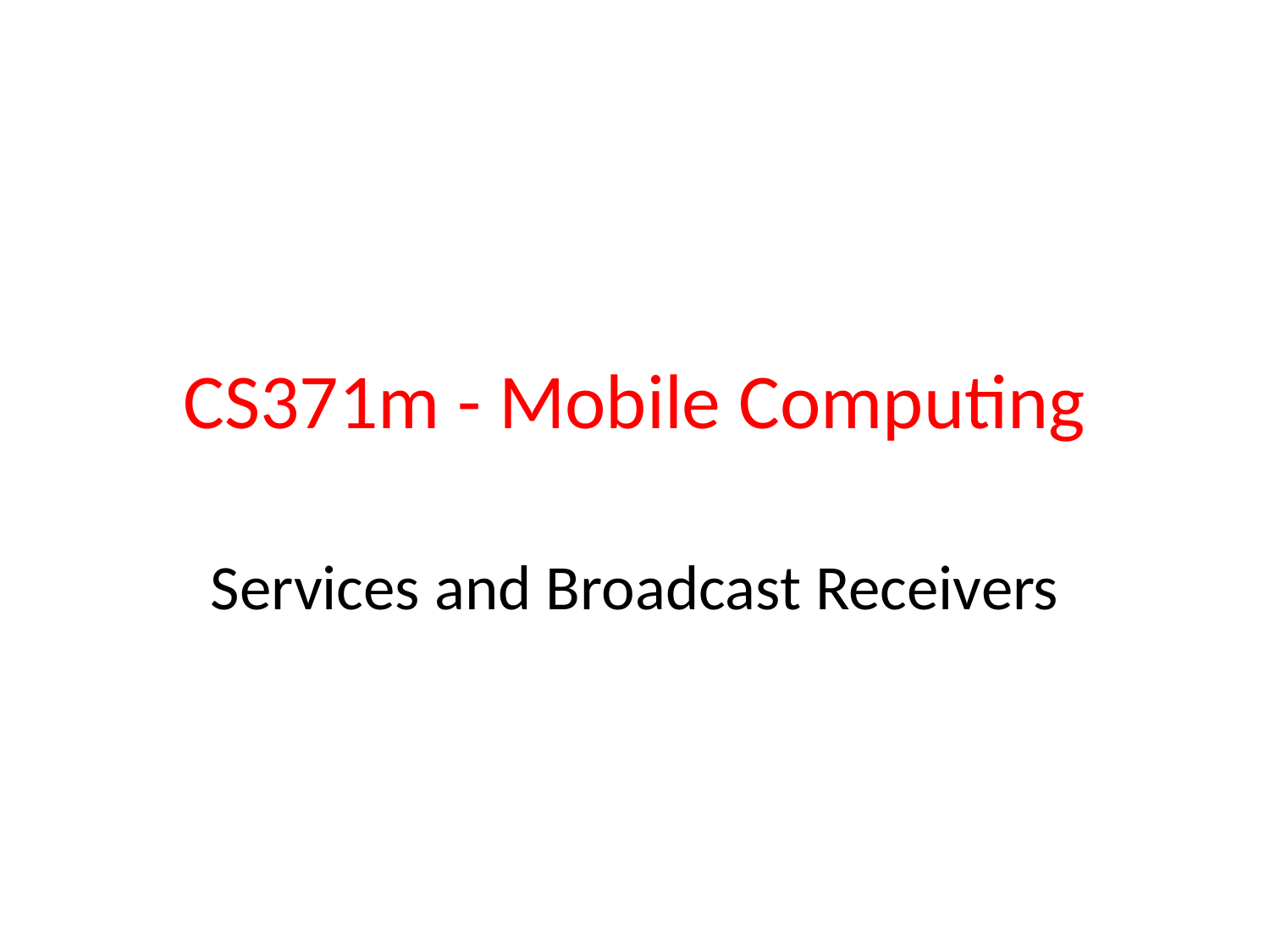

# CS371m - Mobile Computing
Services and Broadcast Receivers